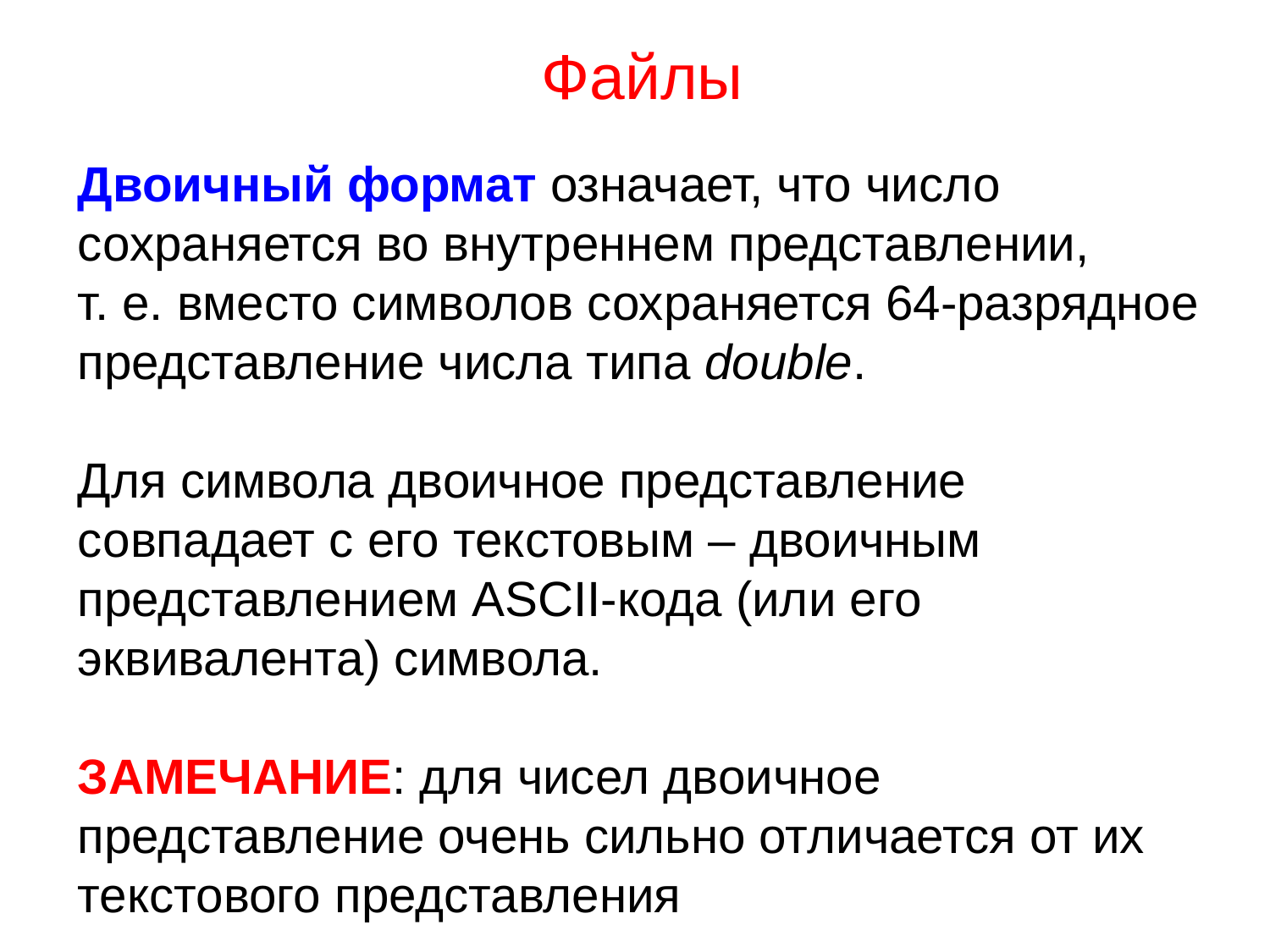

# Файлы
Двоичный формат означает, что число сохраняется во внутреннем представлении,   т. е. вместо символов сохраняется 64-разрядное представление числа типа double.

Для символа двоичное представление совпадает с его текстовым – двоичным представлением ASCII-кода (или его эквивалента) символа.

ЗАМЕЧАНИЕ: для чисел двоичное представление очень сильно отличается от их текстового представления